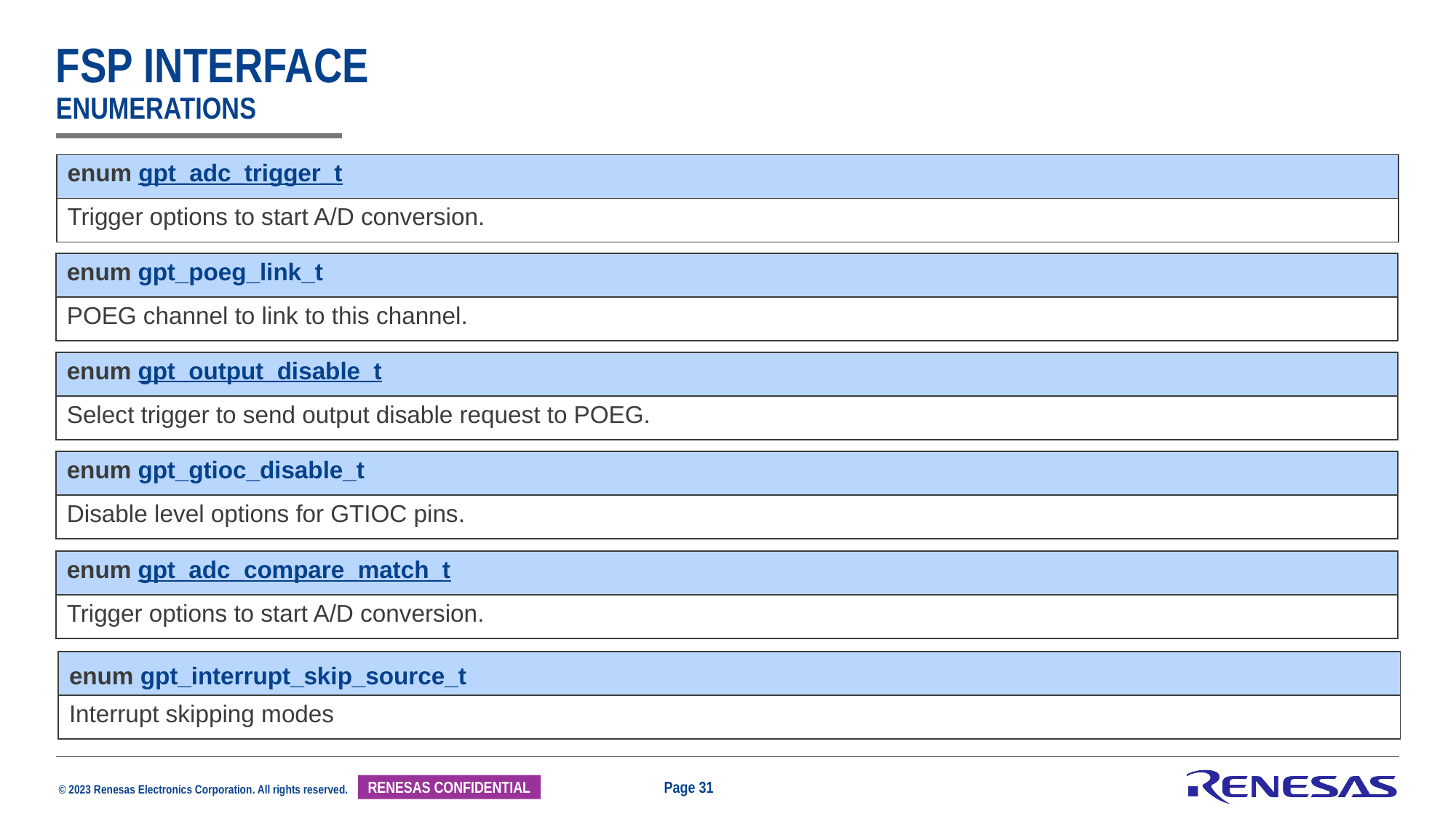

# Fsp interface Enumerations
| enum gpt\_adc\_trigger\_t |
| --- |
| Trigger options to start A/D conversion. |
| enum gpt\_poeg\_link\_t |
| --- |
| POEG channel to link to this channel. |
| enum gpt\_output\_disable\_t |
| --- |
| Select trigger to send output disable request to POEG. |
| enum gpt\_gtioc\_disable\_t |
| --- |
| Disable level options for GTIOC pins. |
| enum gpt\_adc\_compare\_match\_t |
| --- |
| Trigger options to start A/D conversion. |
| enum gpt\_interrupt\_skip\_source\_t |
| --- |
| Interrupt skipping modes |